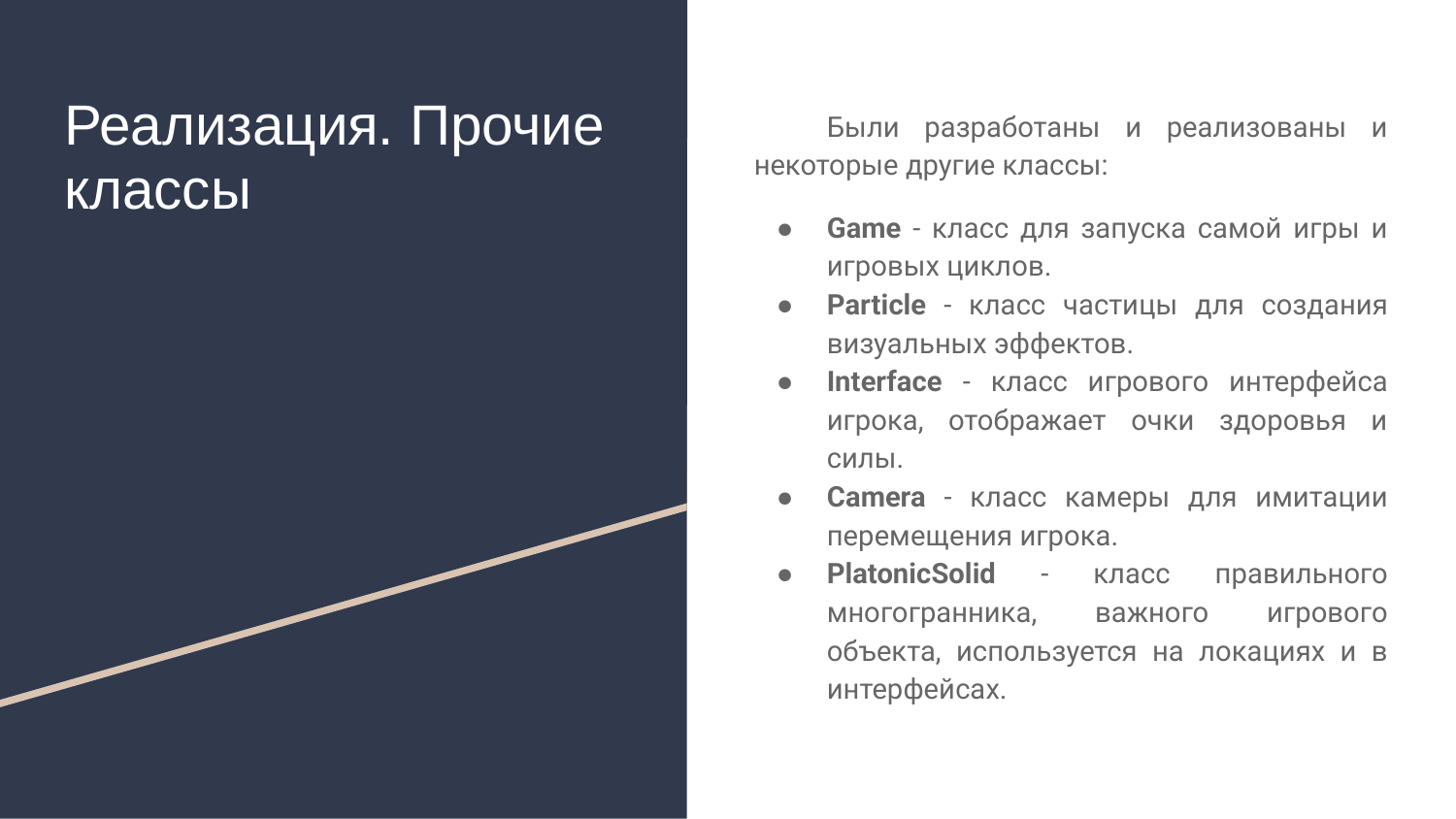

# Реализация. Прочие классы
Были разработаны и реализованы и некоторые другие классы:
Game - класс для запуска самой игры и игровых циклов.
Particle - класс частицы для создания визуальных эффектов.
Interface - класс игрового интерфейса игрока, отображает очки здоровья и силы.
Camera - класс камеры для имитации перемещения игрока.
PlatonicSolid - класс правильного многогранника, важного игрового объекта, используется на локациях и в интерфейсах.